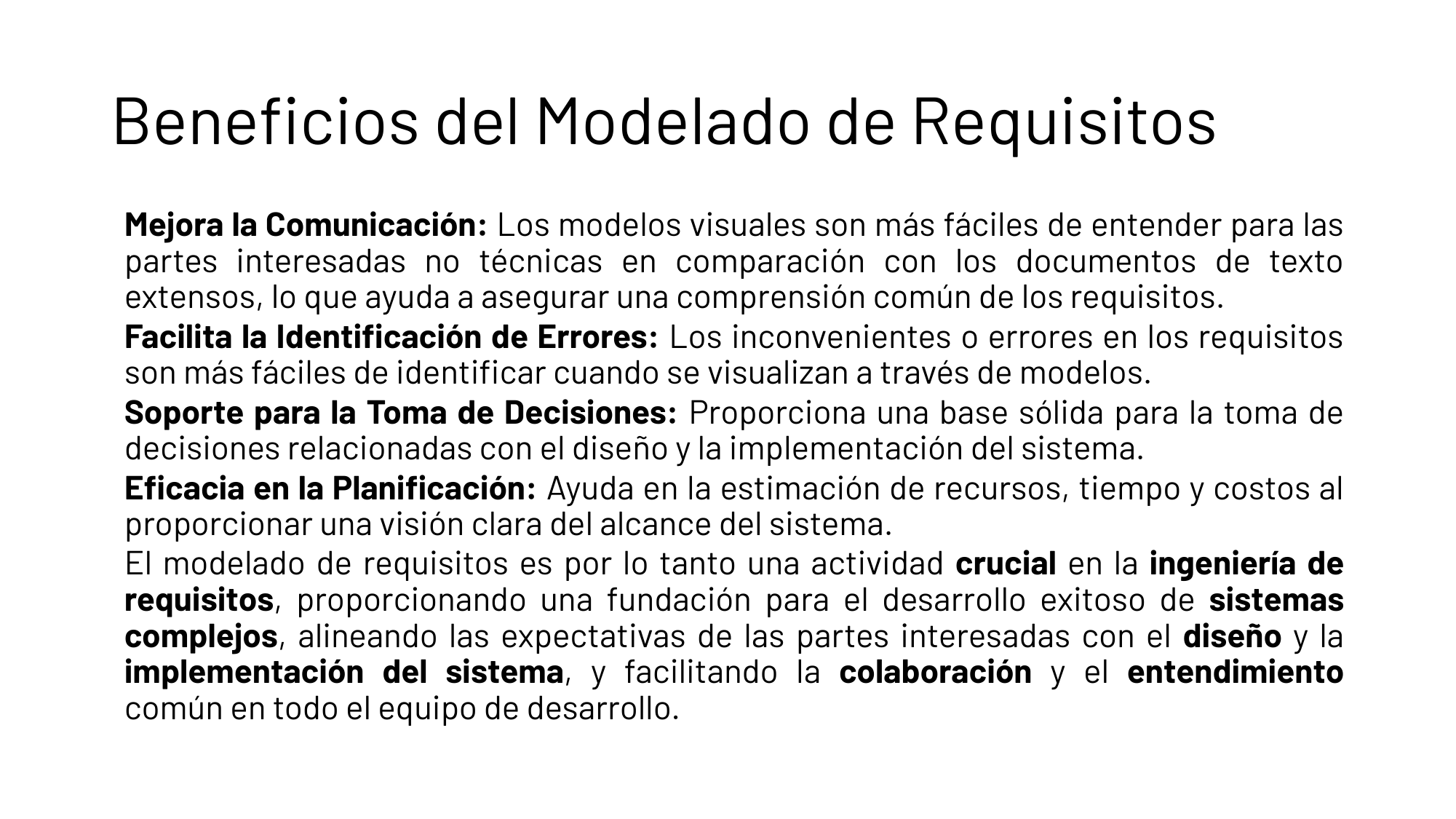

# Beneficios del Modelado de Requisitos
Mejora la Comunicación: Los modelos visuales son más fáciles de entender para las partes interesadas no técnicas en comparación con los documentos de texto extensos, lo que ayuda a asegurar una comprensión común de los requisitos.
Facilita la Identificación de Errores: Los inconvenientes o errores en los requisitos son más fáciles de identificar cuando se visualizan a través de modelos.
Soporte para la Toma de Decisiones: Proporciona una base sólida para la toma de decisiones relacionadas con el diseño y la implementación del sistema.
Eficacia en la Planificación: Ayuda en la estimación de recursos, tiempo y costos al proporcionar una visión clara del alcance del sistema.
El modelado de requisitos es por lo tanto una actividad crucial en la ingeniería de requisitos, proporcionando una fundación para el desarrollo exitoso de sistemas complejos, alineando las expectativas de las partes interesadas con el diseño y la implementación del sistema, y facilitando la colaboración y el entendimiento común en todo el equipo de desarrollo.